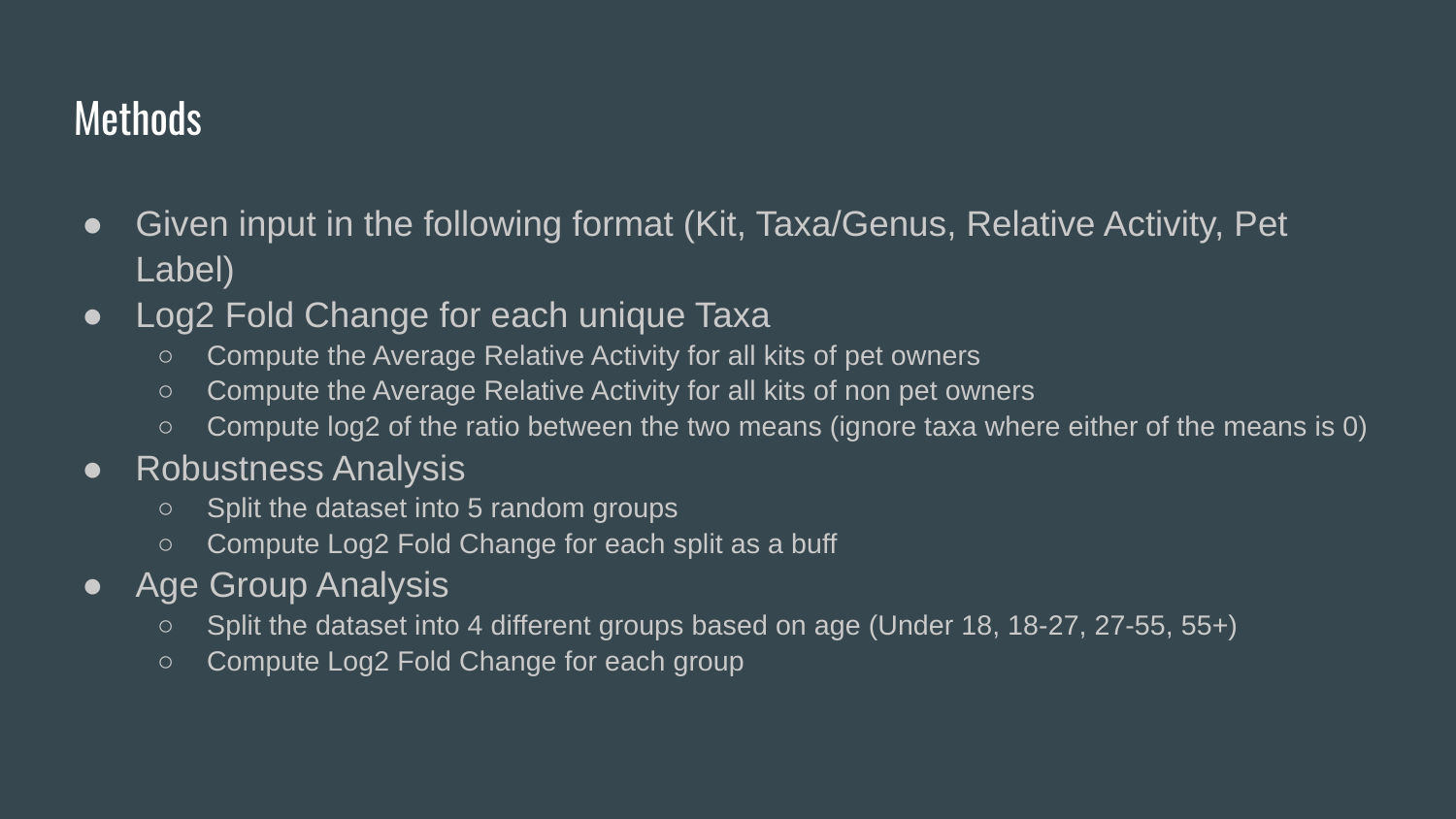

# Methods
Given input in the following format (Kit, Taxa/Genus, Relative Activity, Pet Label)
Log2 Fold Change for each unique Taxa
Compute the Average Relative Activity for all kits of pet owners
Compute the Average Relative Activity for all kits of non pet owners
Compute log2 of the ratio between the two means (ignore taxa where either of the means is 0)
Robustness Analysis
Split the dataset into 5 random groups
Compute Log2 Fold Change for each split as a buff
Age Group Analysis
Split the dataset into 4 different groups based on age (Under 18, 18-27, 27-55, 55+)
Compute Log2 Fold Change for each group